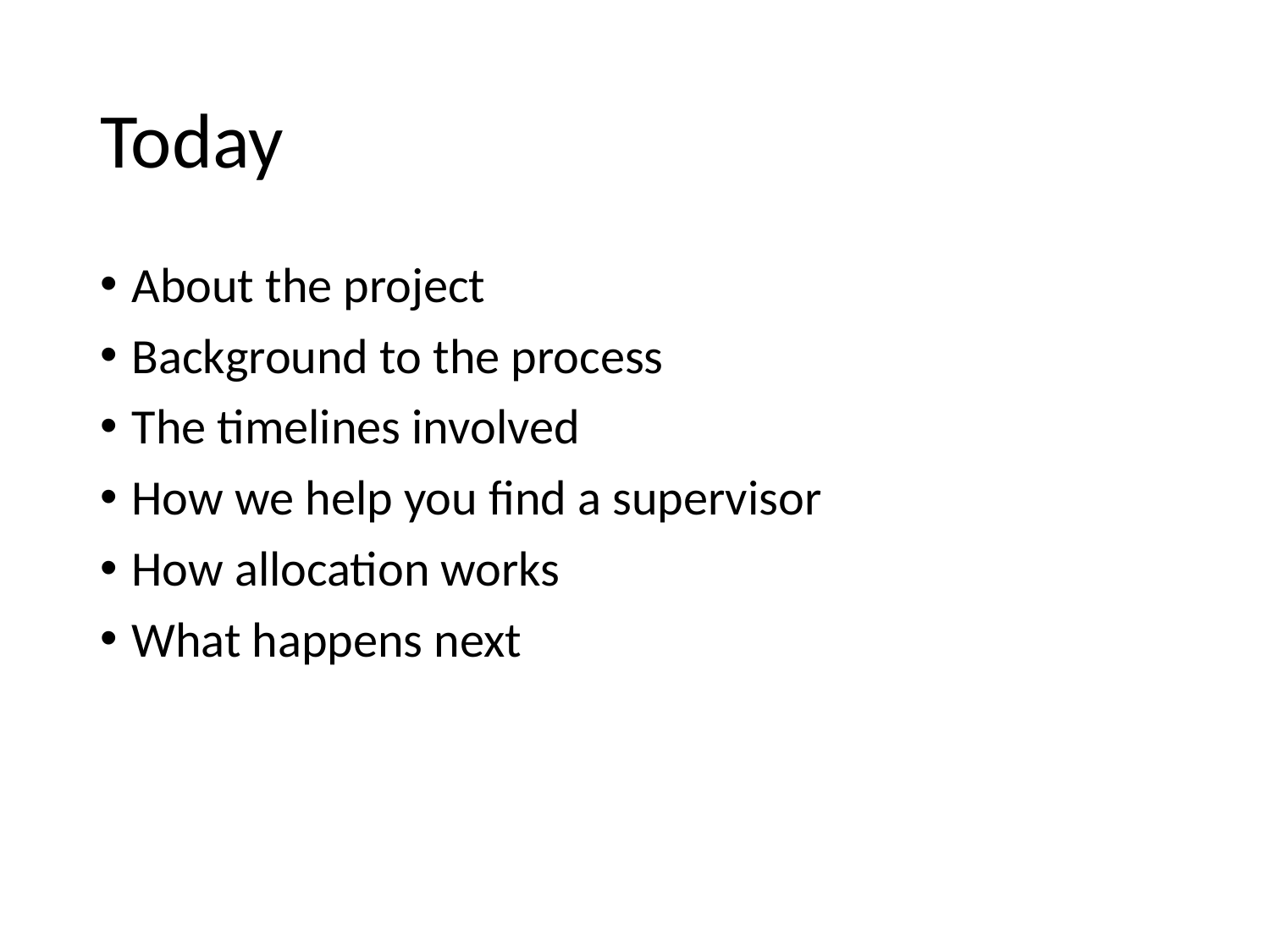

# Today
About the project
Background to the process
The timelines involved
How we help you find a supervisor
How allocation works
What happens next